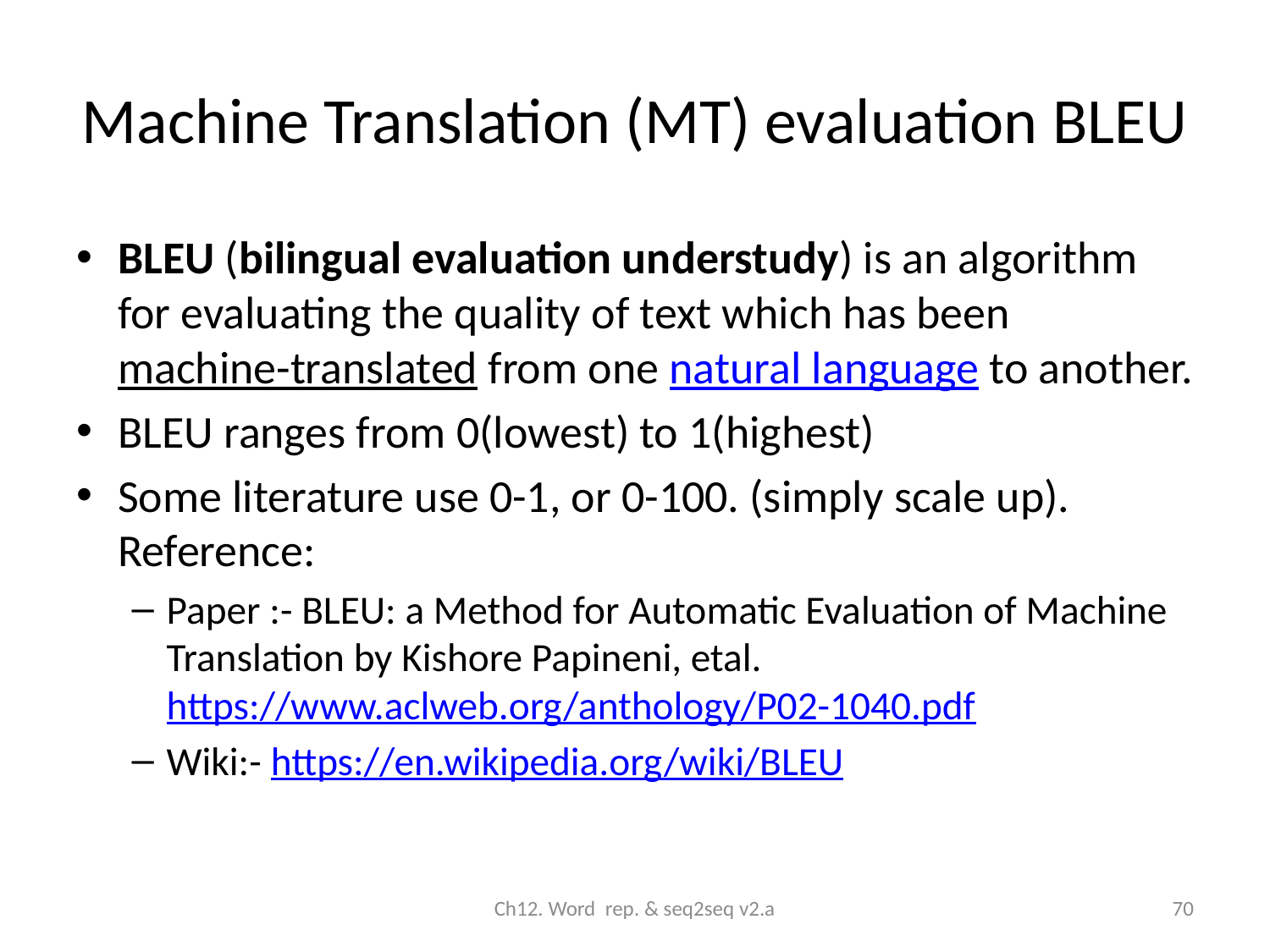

# Machine Translation (MT) evaluation BLEU
BLEU (bilingual evaluation understudy) is an algorithm for evaluating the quality of text which has been machine-translated from one natural language to another.
BLEU ranges from 0(lowest) to 1(highest)
Some literature use 0-1, or 0-100. (simply scale up). Reference:
Paper :- BLEU: a Method for Automatic Evaluation of Machine Translation by Kishore Papineni, etal. https://www.aclweb.org/anthology/P02-1040.pdf
Wiki:- https://en.wikipedia.org/wiki/BLEU

Ch12. Word  rep. & seq2seq v2.a
70